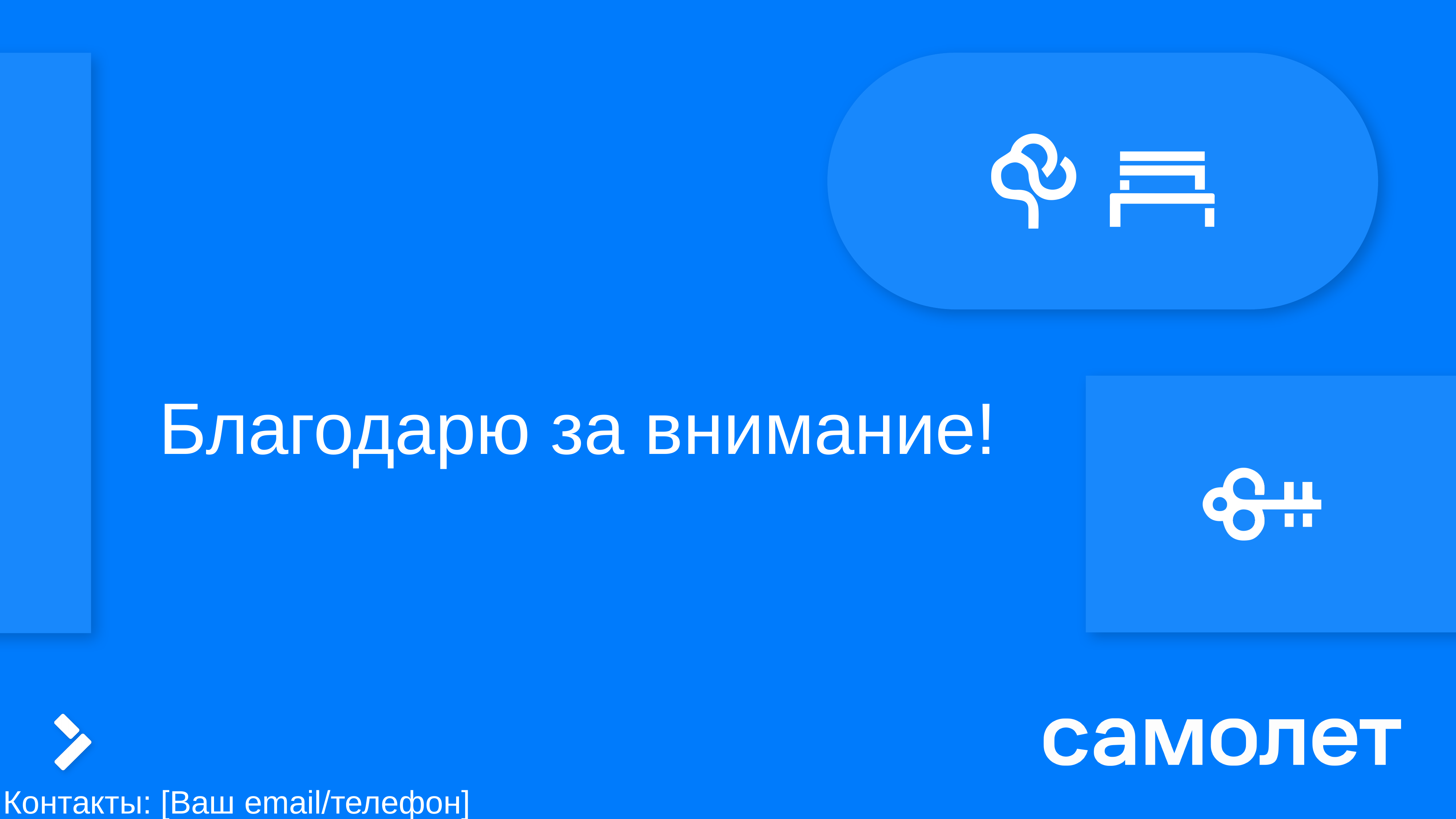

# Благодарю за внимание!
Контакты: [Ваш email/телефон]